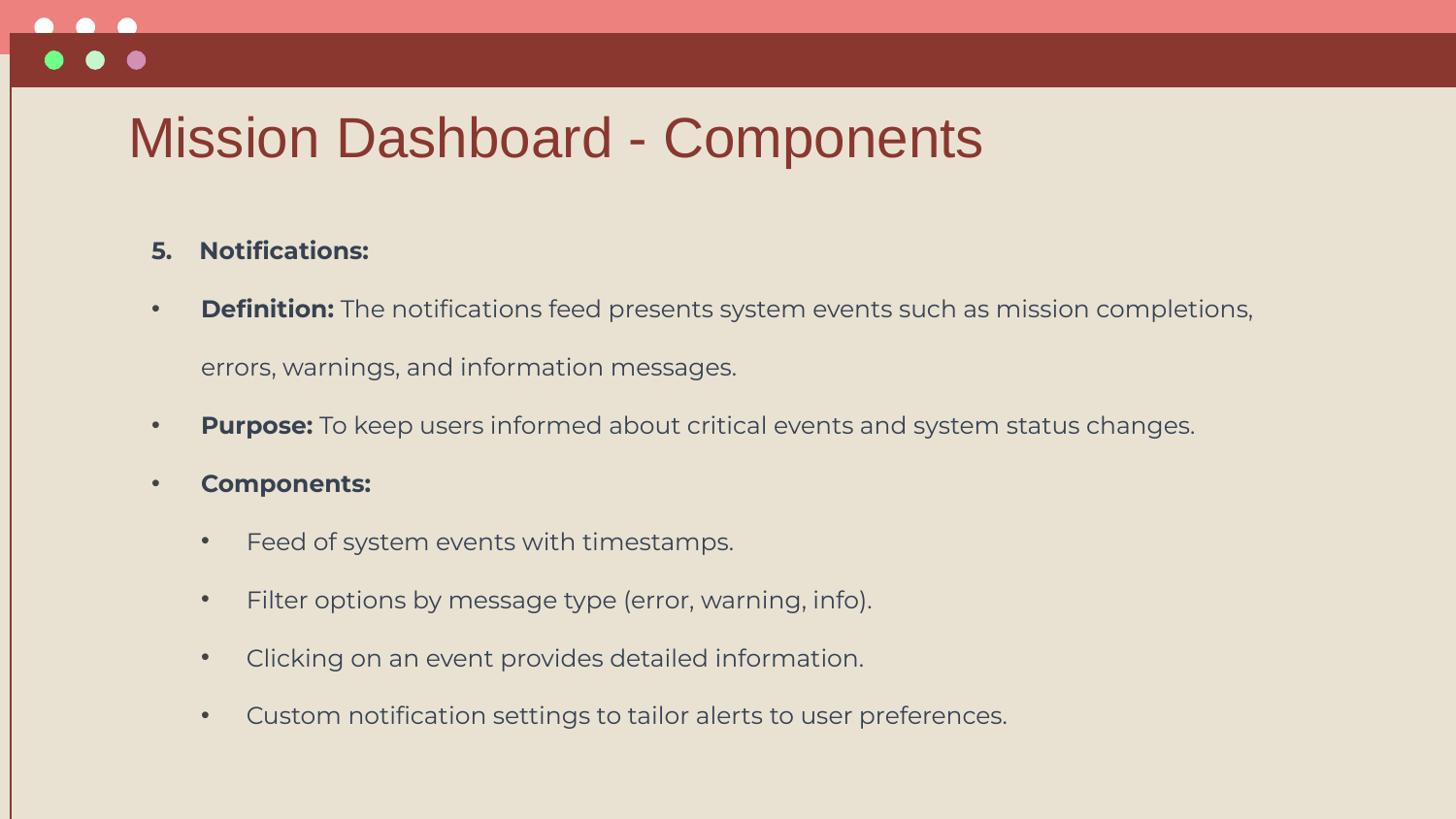

# Mission Dashboard - Components
5.    Notifications:
Definition: The notifications feed presents system events such as mission completions, errors, warnings, and information messages.
Purpose: To keep users informed about critical events and system status changes.
Components:
Feed of system events with timestamps.
Filter options by message type (error, warning, info).
Clicking on an event provides detailed information.
Custom notification settings to tailor alerts to user preferences.